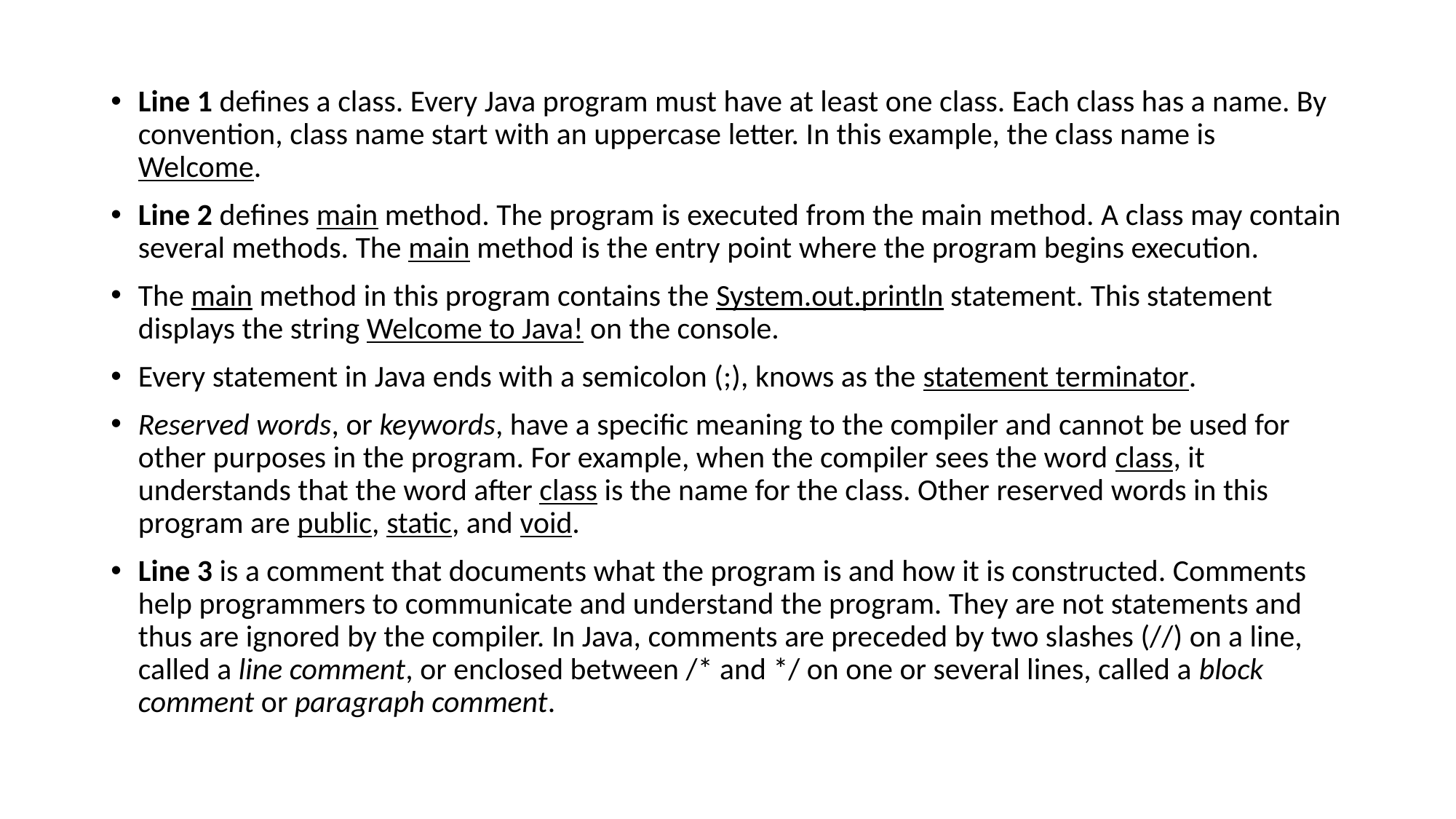

Line 1 defines a class. Every Java program must have at least one class. Each class has a name. By convention, class name start with an uppercase letter. In this example, the class name is Welcome.
Line 2 defines main method. The program is executed from the main method. A class may contain several methods. The main method is the entry point where the program begins execution.
The main method in this program contains the System.out.println statement. This statement displays the string Welcome to Java! on the console.
Every statement in Java ends with a semicolon (;), knows as the statement terminator.
Reserved words, or keywords, have a specific meaning to the compiler and cannot be used for other purposes in the program. For example, when the compiler sees the word class, it understands that the word after class is the name for the class. Other reserved words in this program are public, static, and void.
Line 3 is a comment that documents what the program is and how it is constructed. Comments help programmers to communicate and understand the program. They are not statements and thus are ignored by the compiler. In Java, comments are preceded by two slashes (//) on a line, called a line comment, or enclosed between /* and */ on one or several lines, called a block comment or paragraph comment.